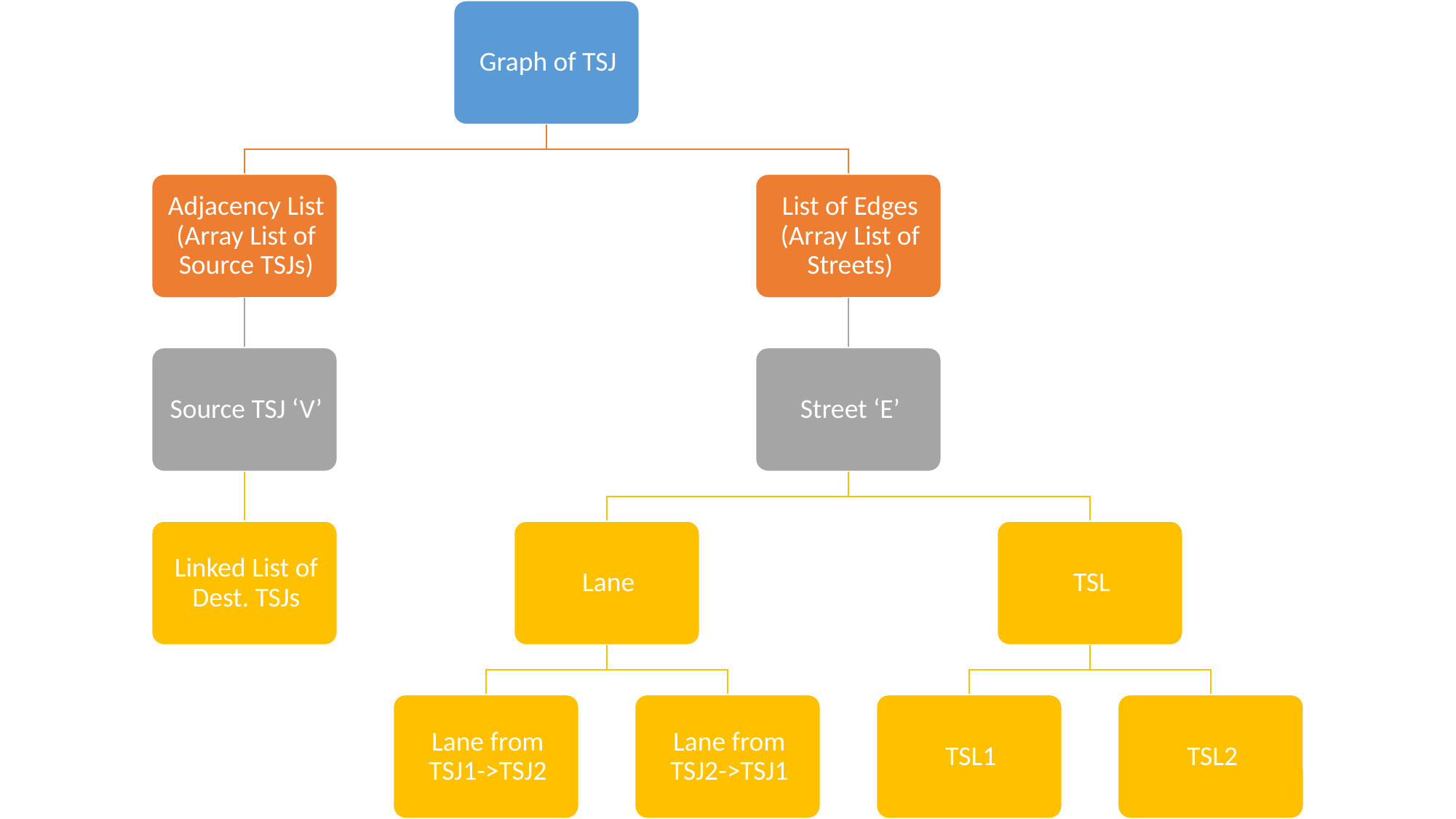

Graph of TSJ
Adjacency List (Array List of Source TSJs)
Source TSJ ‘V’
Linked List of Dest. TSJs
List of Edges (Array List of Streets)
Street ‘E’
Lane
Lane from TSJ1->TSJ2
Lane from TSJ2->TSJ1
TSL
TSL1
TSL2